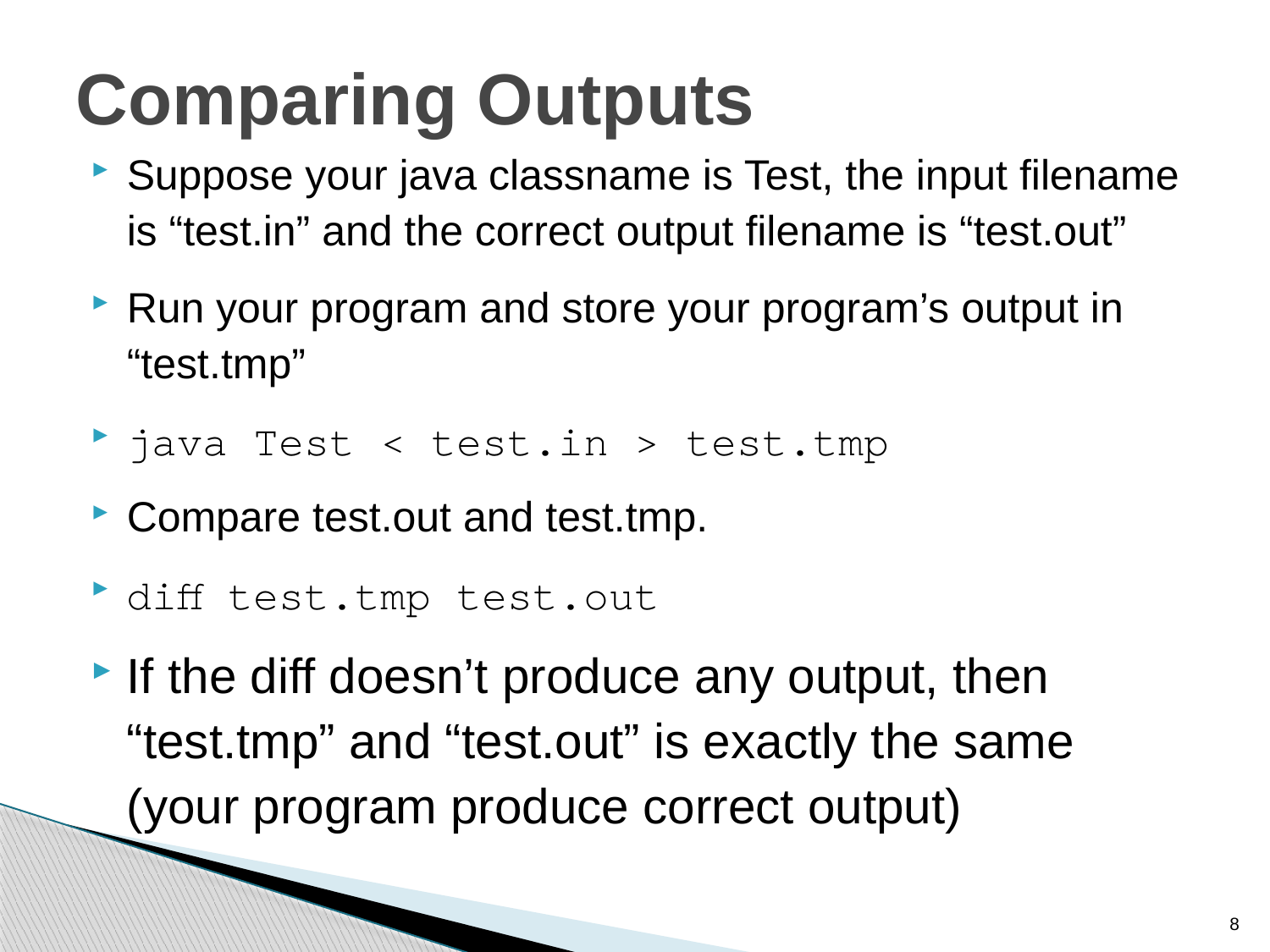

# Comparing Outputs
Suppose your java classname is Test, the input filename is “test.in” and the correct output filename is “test.out”
Run your program and store your program’s output in “test.tmp”
java Test < test.in > test.tmp
Compare test.out and test.tmp.
diff test.tmp test.out
If the diff doesn’t produce any output, then “test.tmp” and “test.out” is exactly the same (your program produce correct output)

8